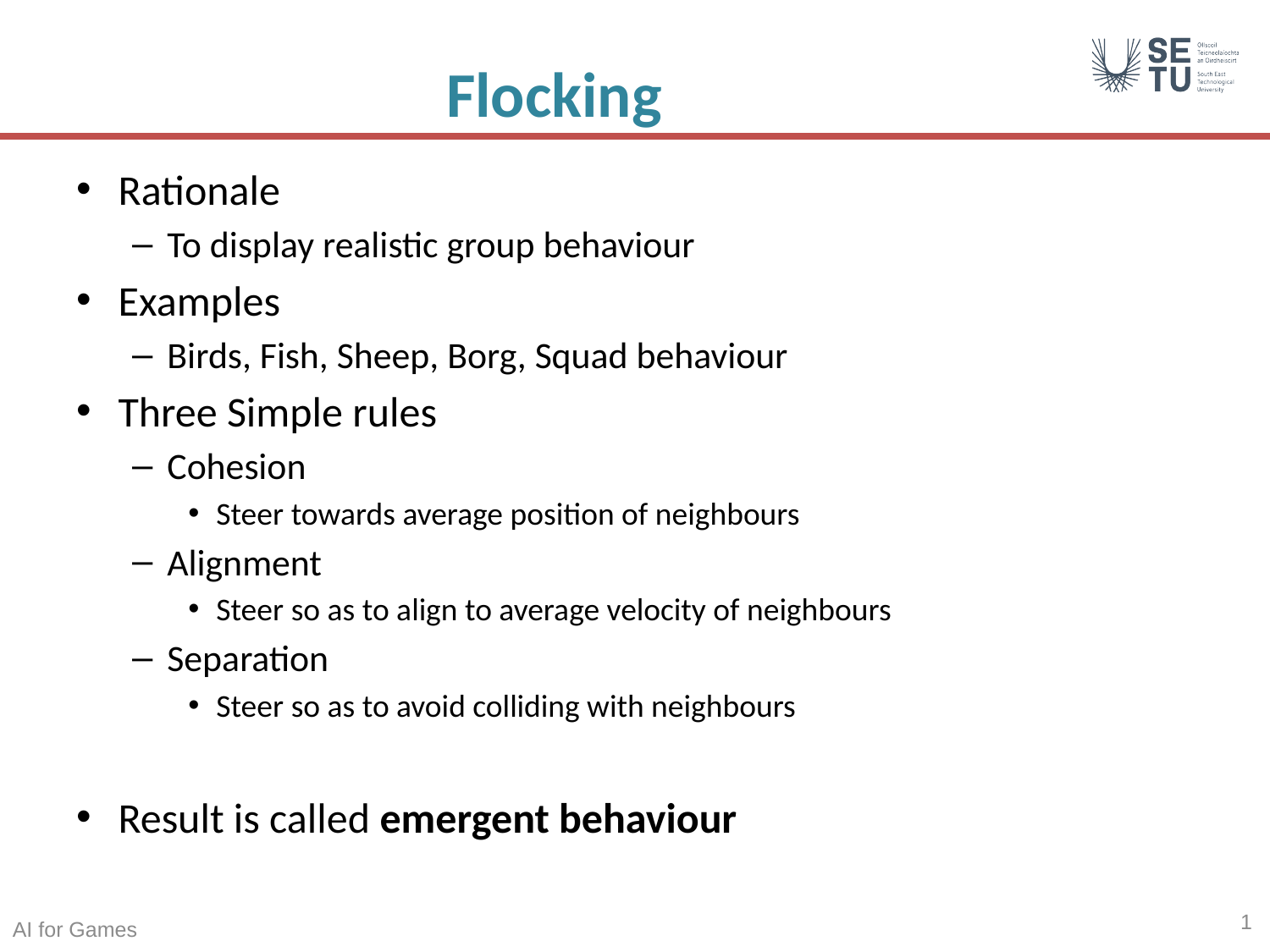

# Flocking
Rationale
To display realistic group behaviour
Examples
Birds, Fish, Sheep, Borg, Squad behaviour
Three Simple rules
Cohesion
Steer towards average position of neighbours
Alignment
Steer so as to align to average velocity of neighbours
Separation
Steer so as to avoid colliding with neighbours

Result is called emergent behaviour
1